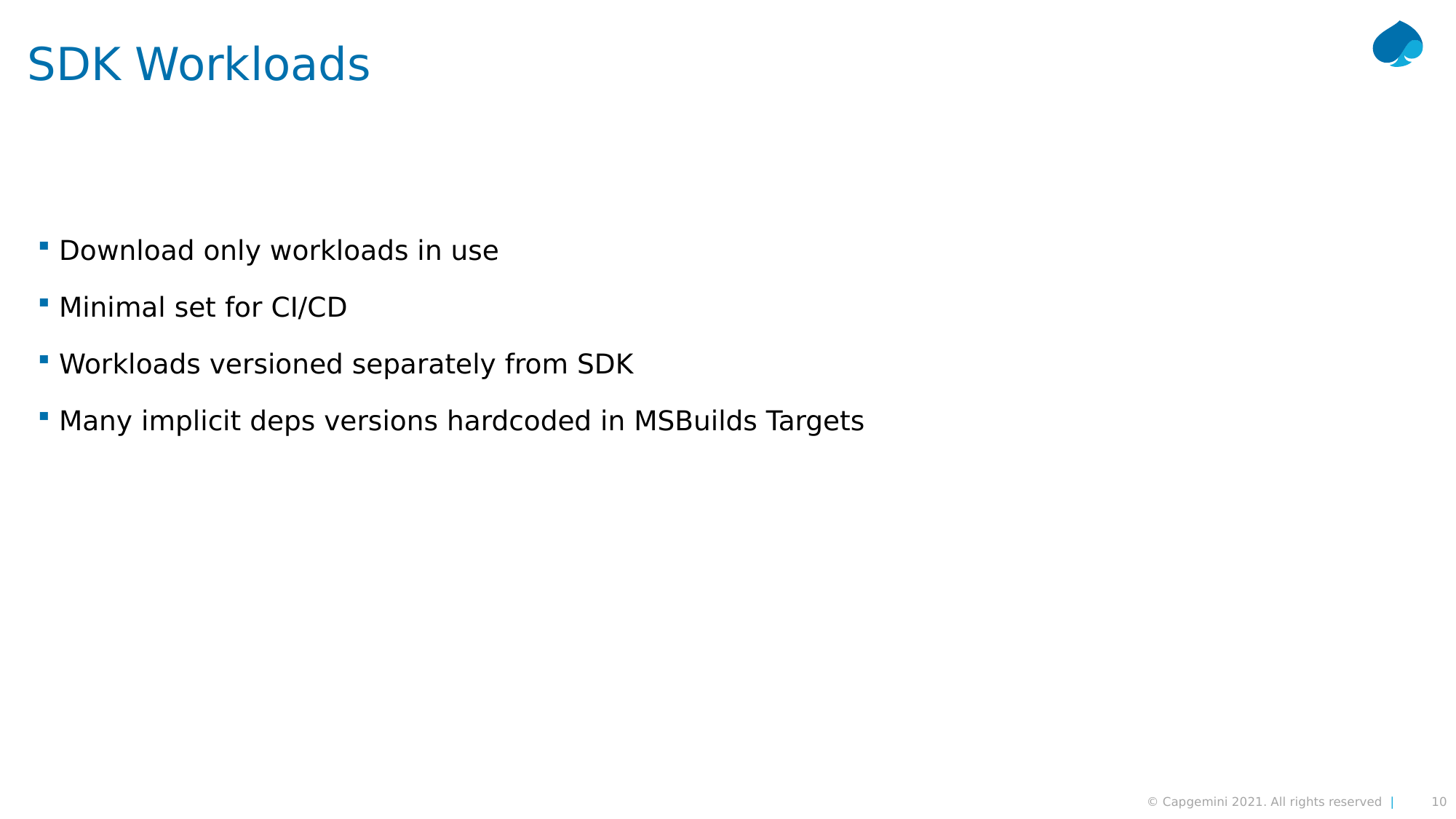

# SDK Workloads

Download only workloads in use
Minimal set for CI/CD
Workloads versioned separately from SDK
Many implicit deps versions hardcoded in MSBuilds Targets